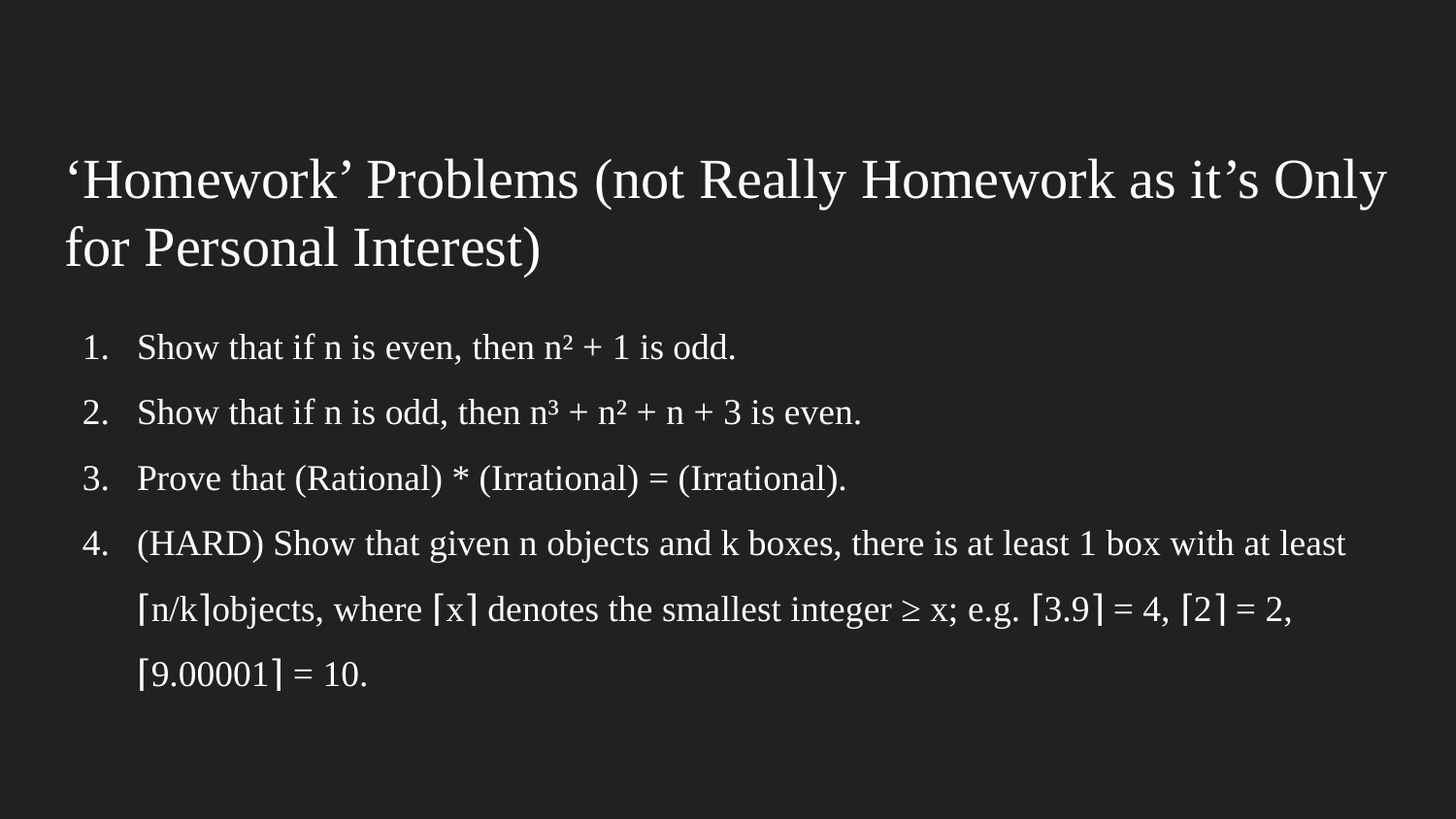

# ‘Homework’ Problems (not Really Homework as it’s Only for Personal Interest)
Show that if n is even, then n² + 1 is odd.
Show that if n is odd, then n³ + n² + n + 3 is even.
Prove that (Rational) * (Irrational) = (Irrational).
(HARD) Show that given n objects and k boxes, there is at least 1 box with at least ⌈n/k⌉objects, where ⌈x⌉ denotes the smallest integer ≥ x; e.g. ⌈3.9⌉ = 4, ⌈2⌉ = 2, ⌈9.00001⌉ = 10.